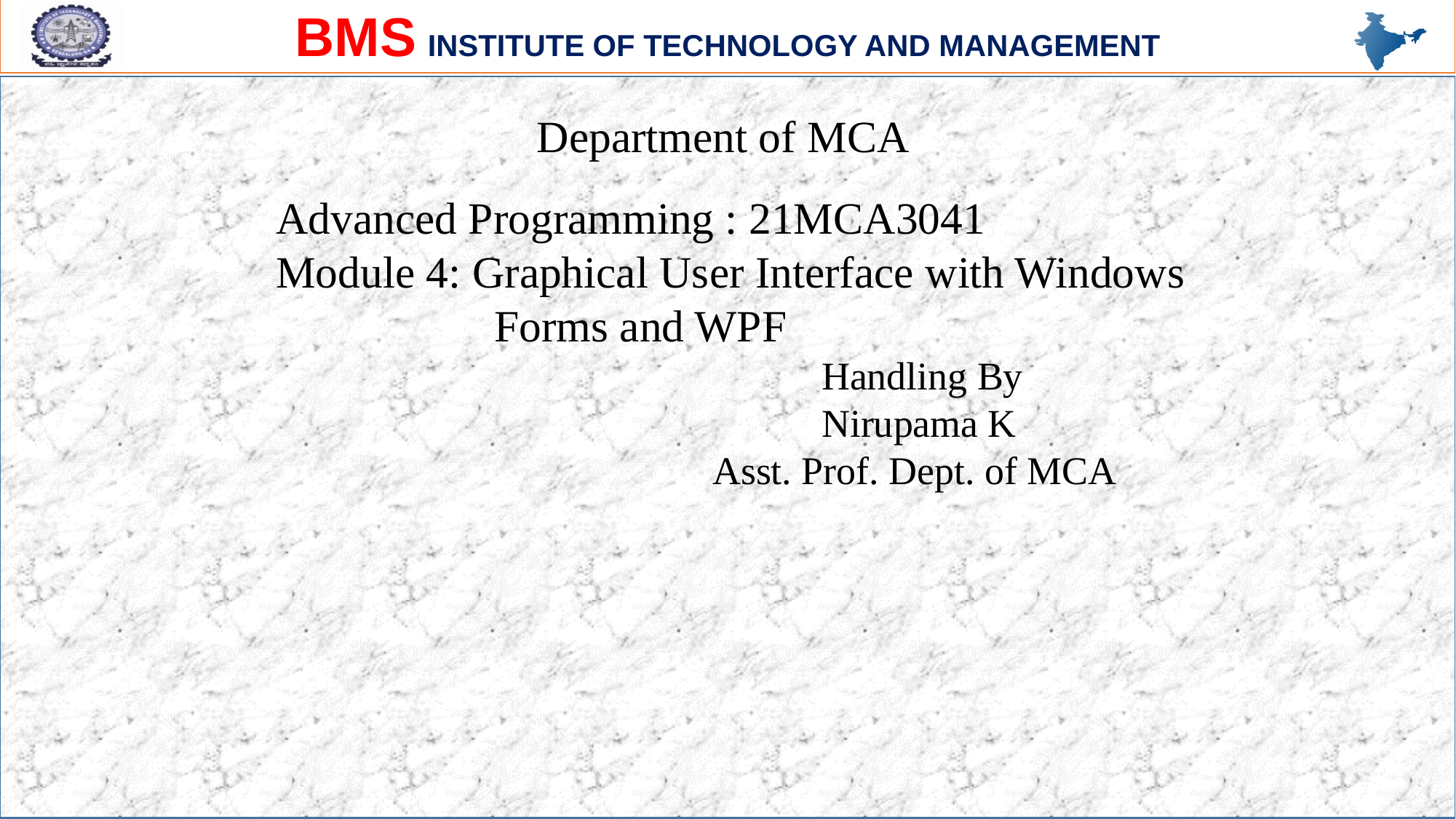

# Department of MCA
Advanced Programming : 21MCA3041
Module 4: Graphical User Interface with Windows 		Forms and WPF									Handling By
					Nirupama K
				Asst. Prof. Dept. of MCA